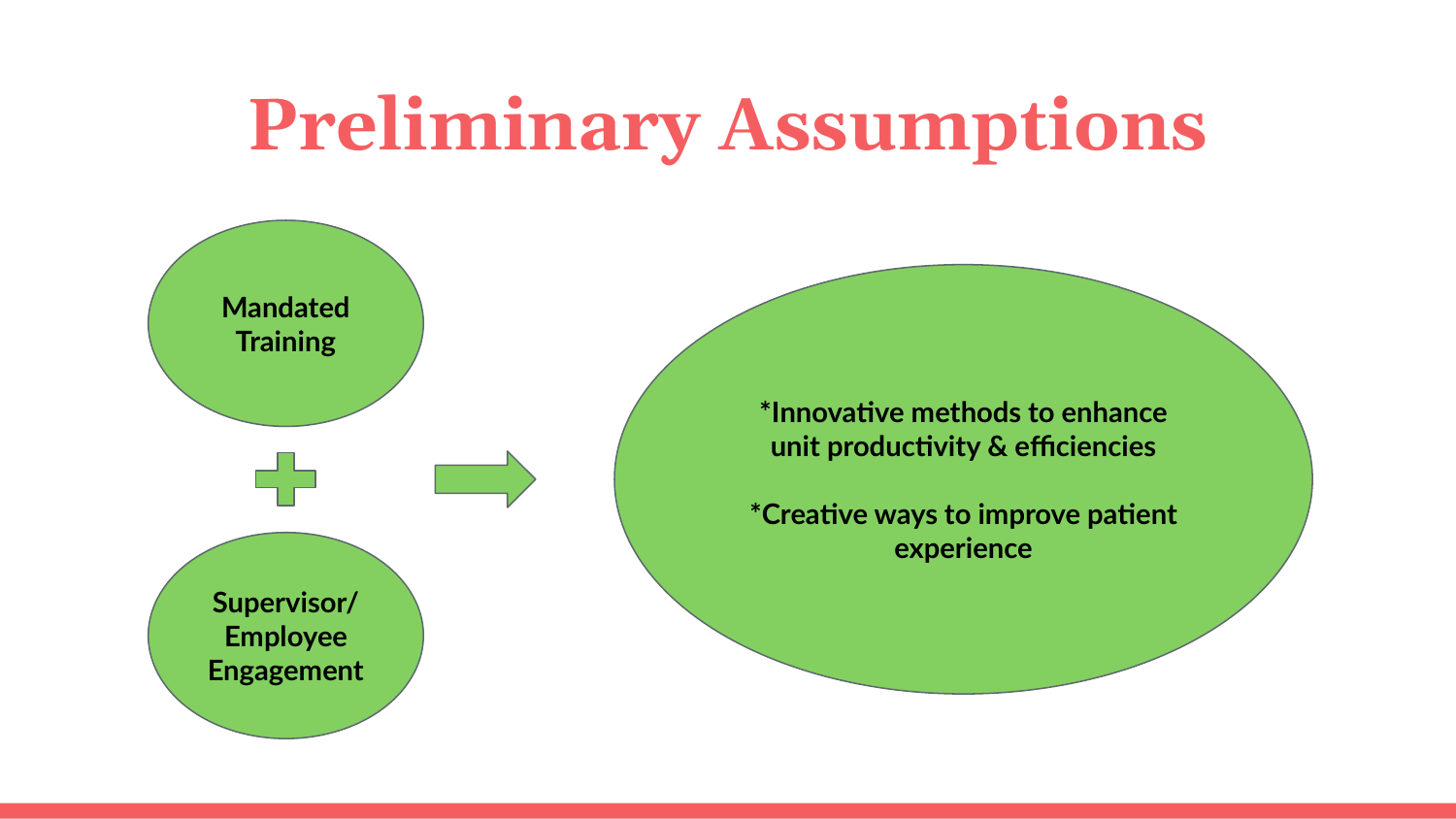

# Preliminary Assumptions
Mandated Training
*Innovative methods to enhance unit productivity & efficiencies

*Creative ways to improve patient experience

Supervisor/
Employee Engagement